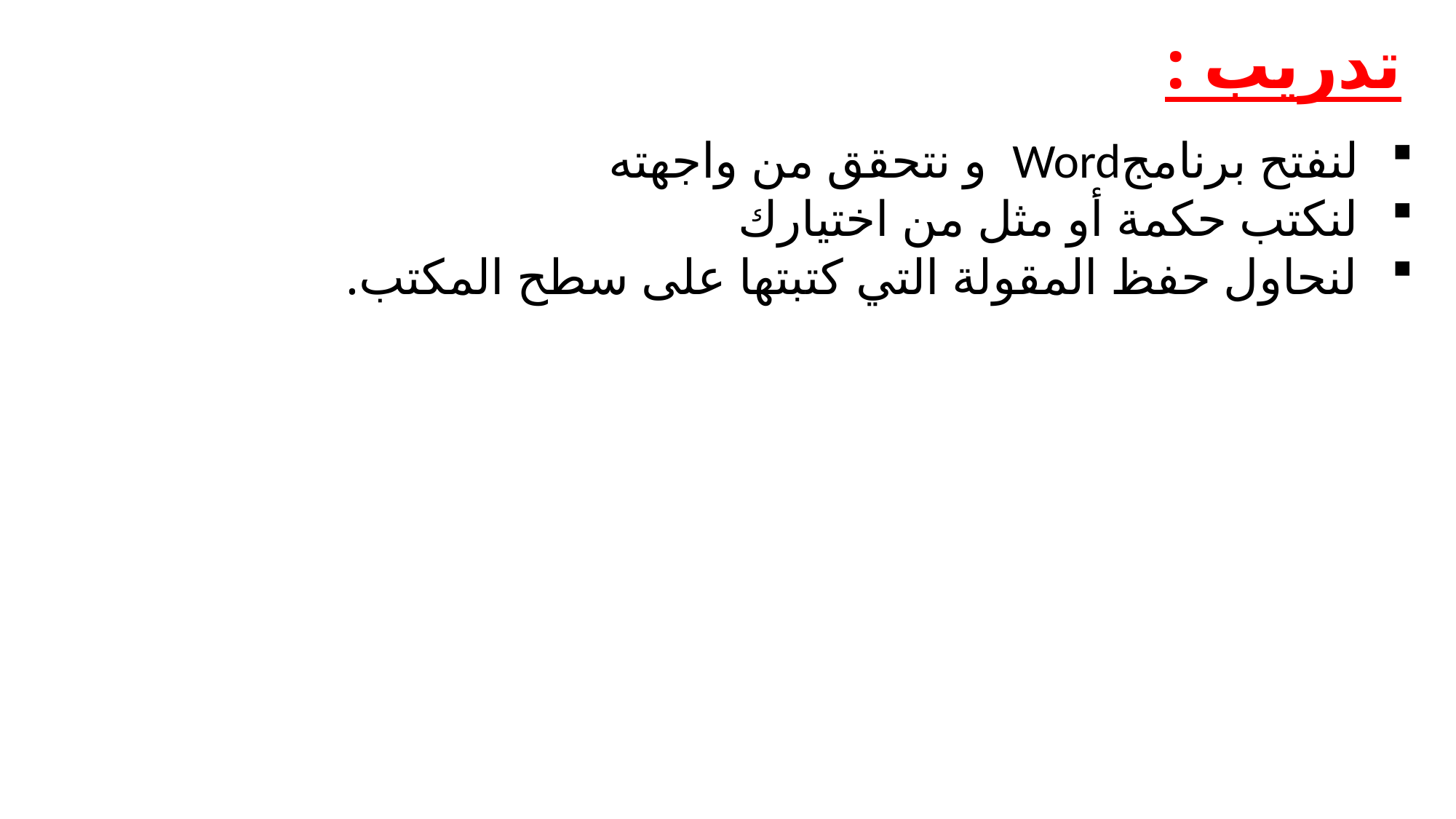

تدريب :
لنفتح برنامجWord  و نتحقق من واجهته
لنكتب حكمة أو مثل من اختيارك
لنحاول حفظ المقولة التي كتبتها على سطح المكتب.